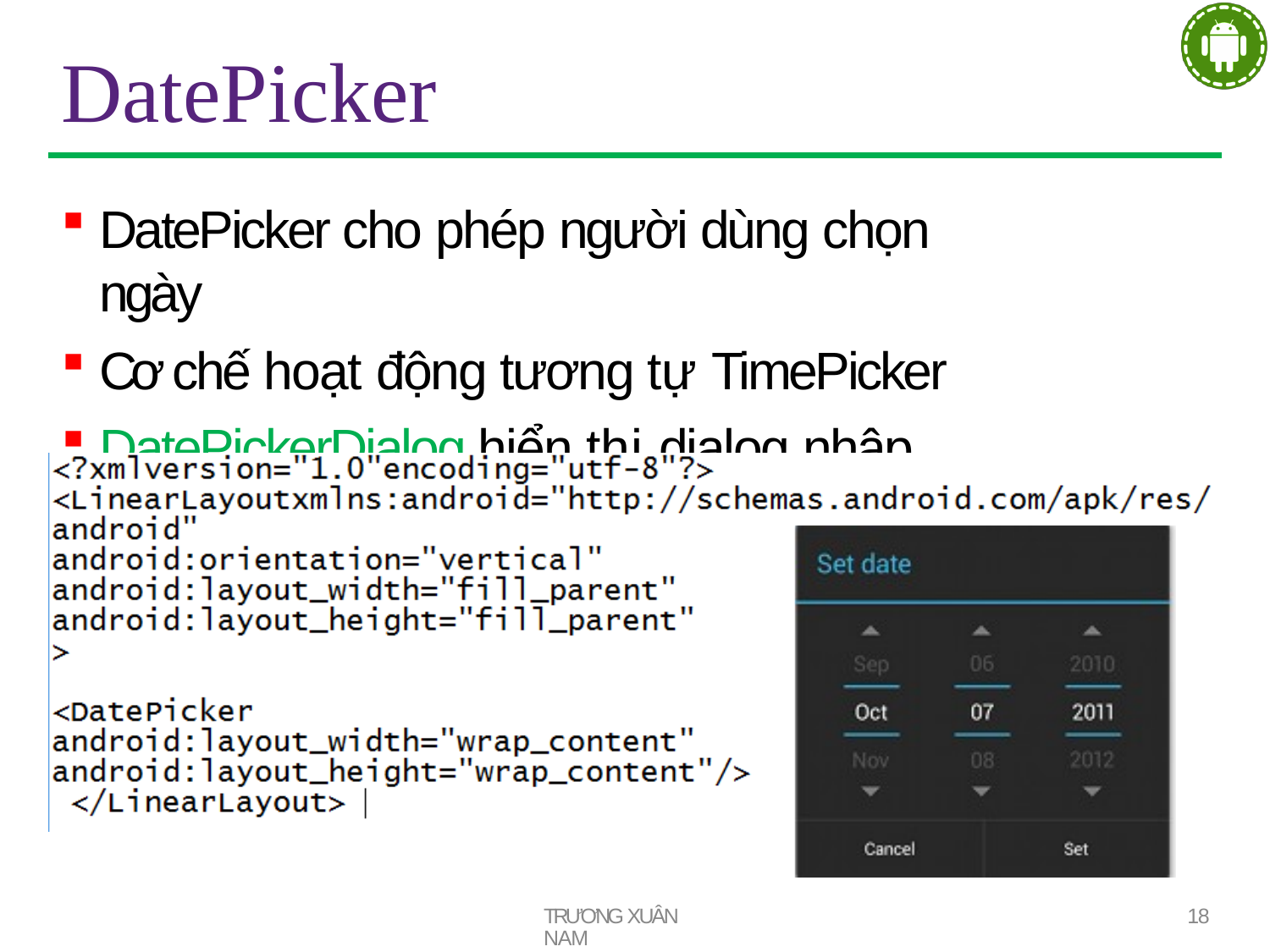

# DatePicker
DatePicker cho phép người dùng chọn ngày
Cơ chế hoạt động tương tự TimePicker
DatePickerDialog hiển thị dialog nhập ngày

TRƯƠNG XUÂN NAM
18